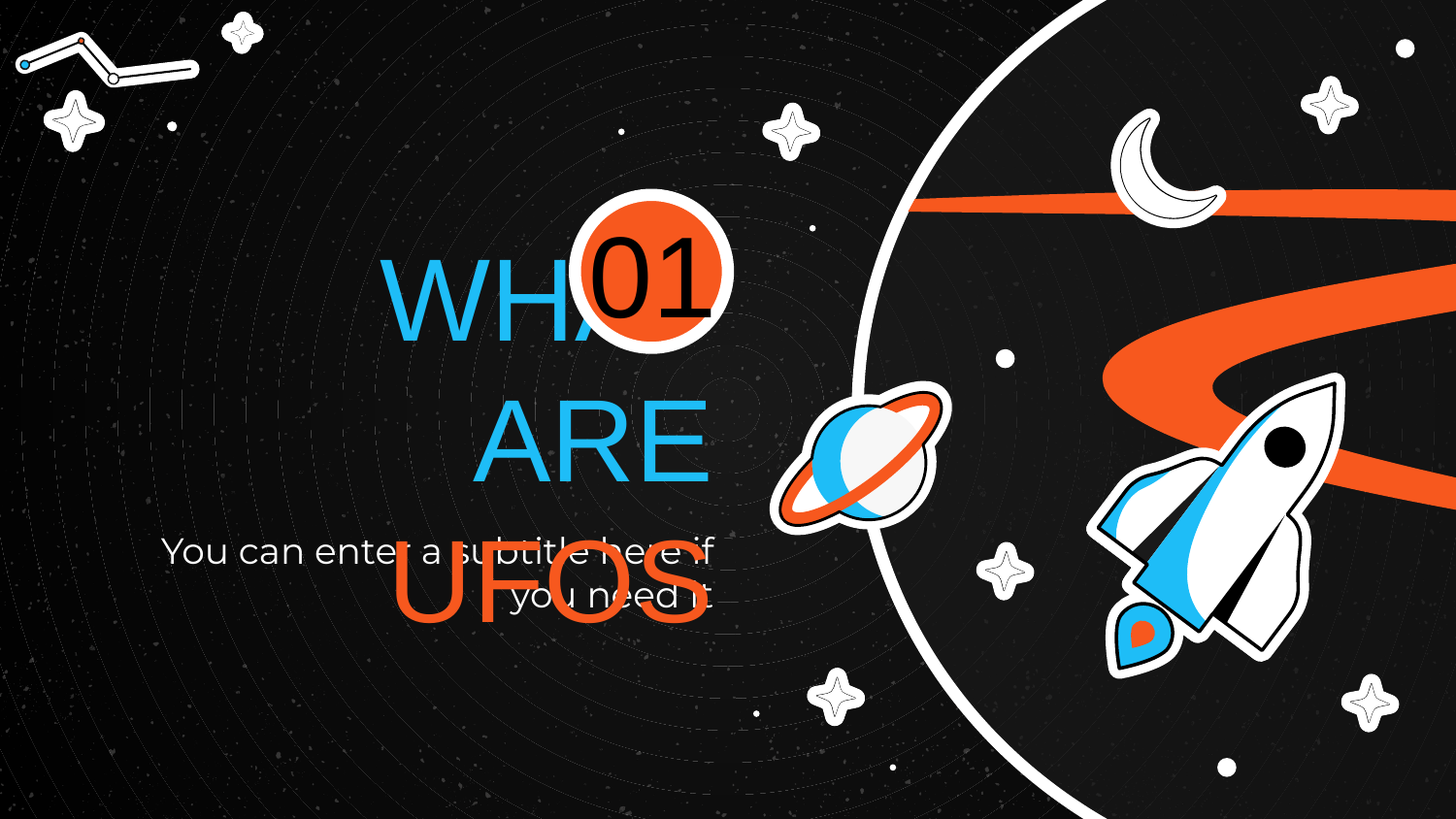

01

# WHAT ARE UFOS

You can enter a subtitle here if you need it